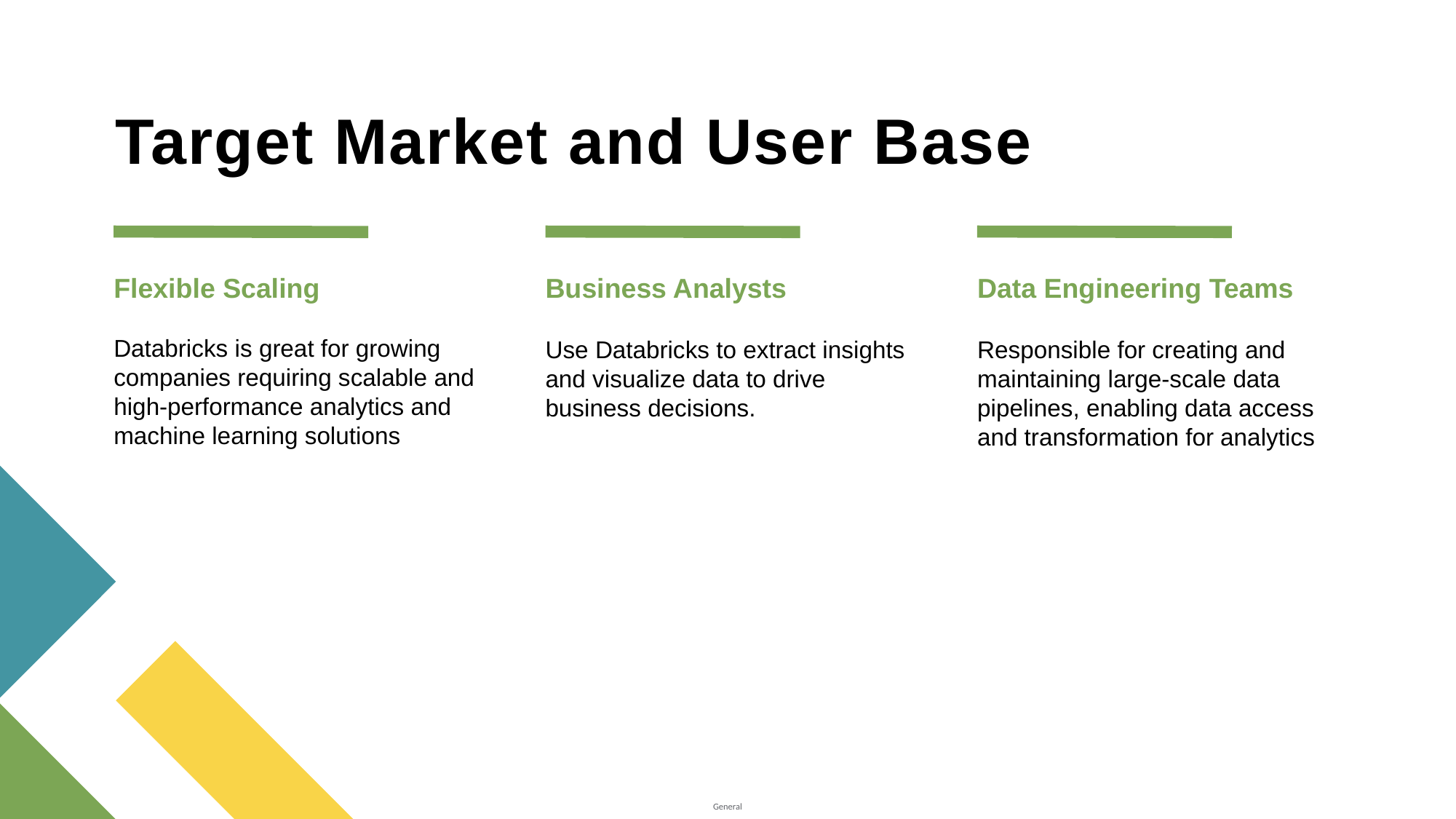

# Target Market and User Base
Flexible Scaling
Business Analysts
Data Engineering Teams
Databricks is great for growing companies requiring scalable and high-performance analytics and machine learning solutions
Use Databricks to extract insights and visualize data to drive business decisions.
Responsible for creating and maintaining large-scale data pipelines, enabling data access and transformation for analytics